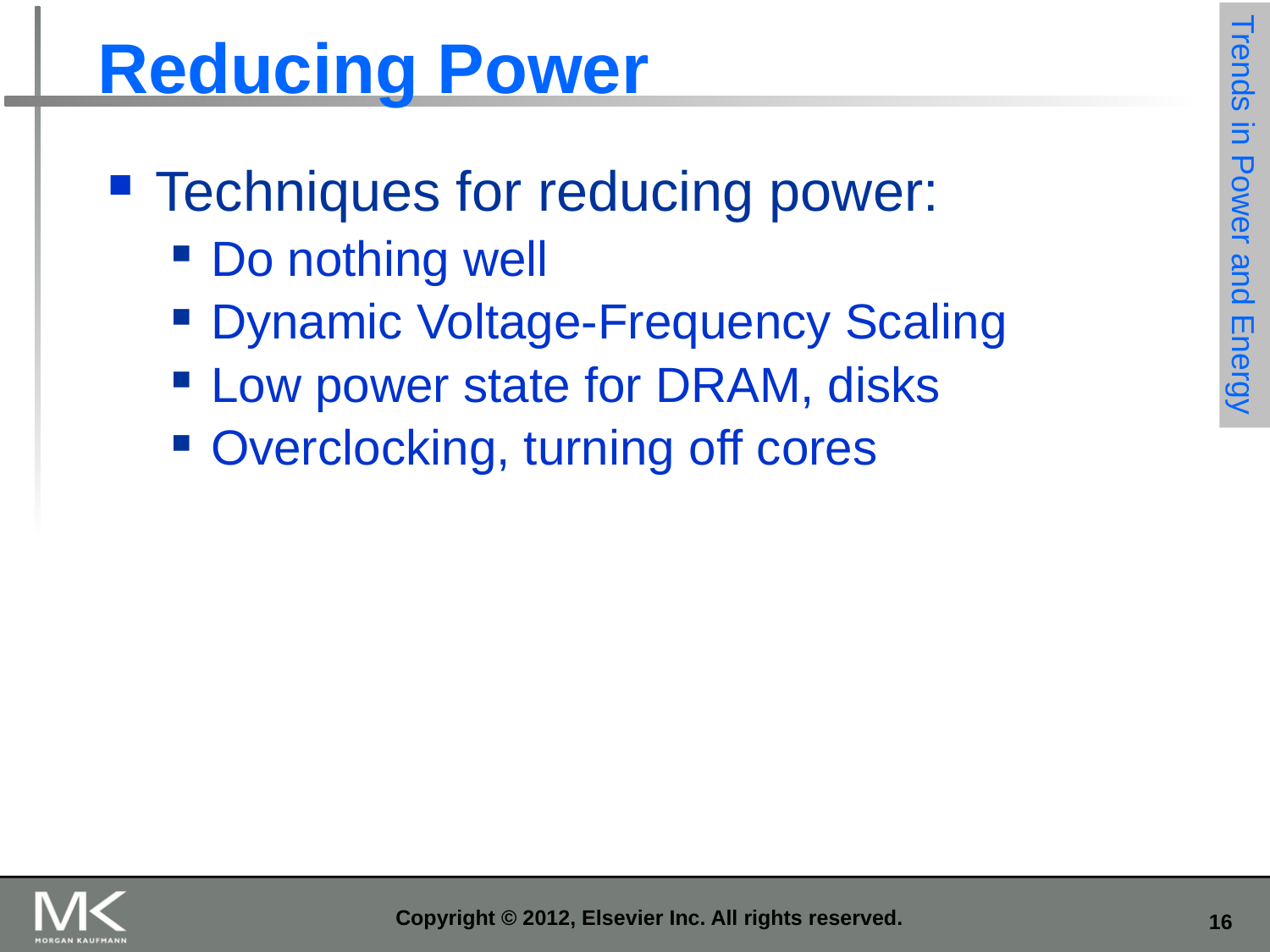

# Reducing Power
Techniques for reducing power:
Do nothing well
Dynamic Voltage-Frequency Scaling
Low power state for DRAM, disks
Overclocking, turning off cores
Trends in Power and Energy
Copyright © 2012, Elsevier Inc. All rights reserved.